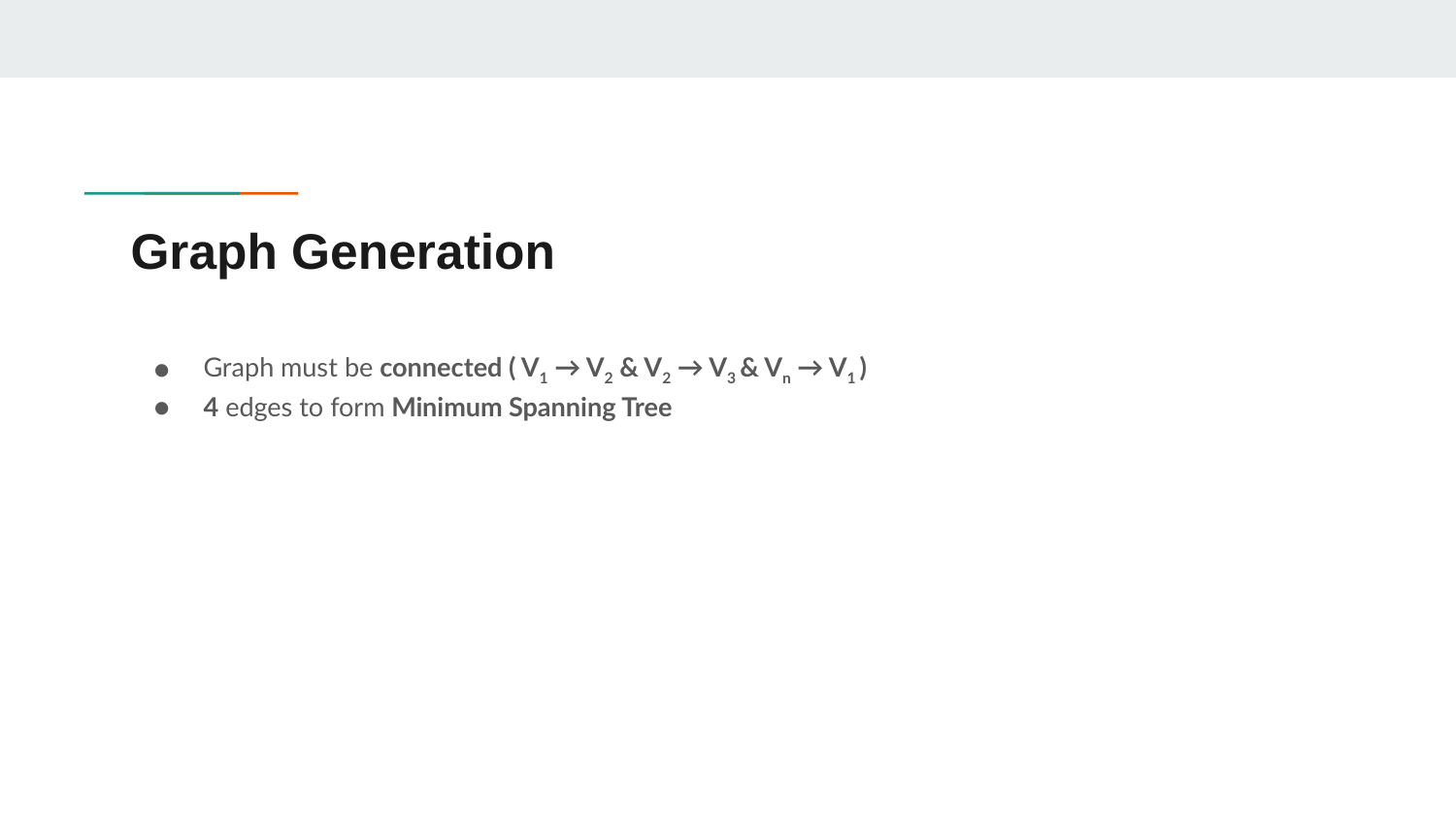

# Graph Generation
Graph must be connected ( V1 → V2 & V2 → V3 & Vn → V1 )
4 edges to form Minimum Spanning Tree